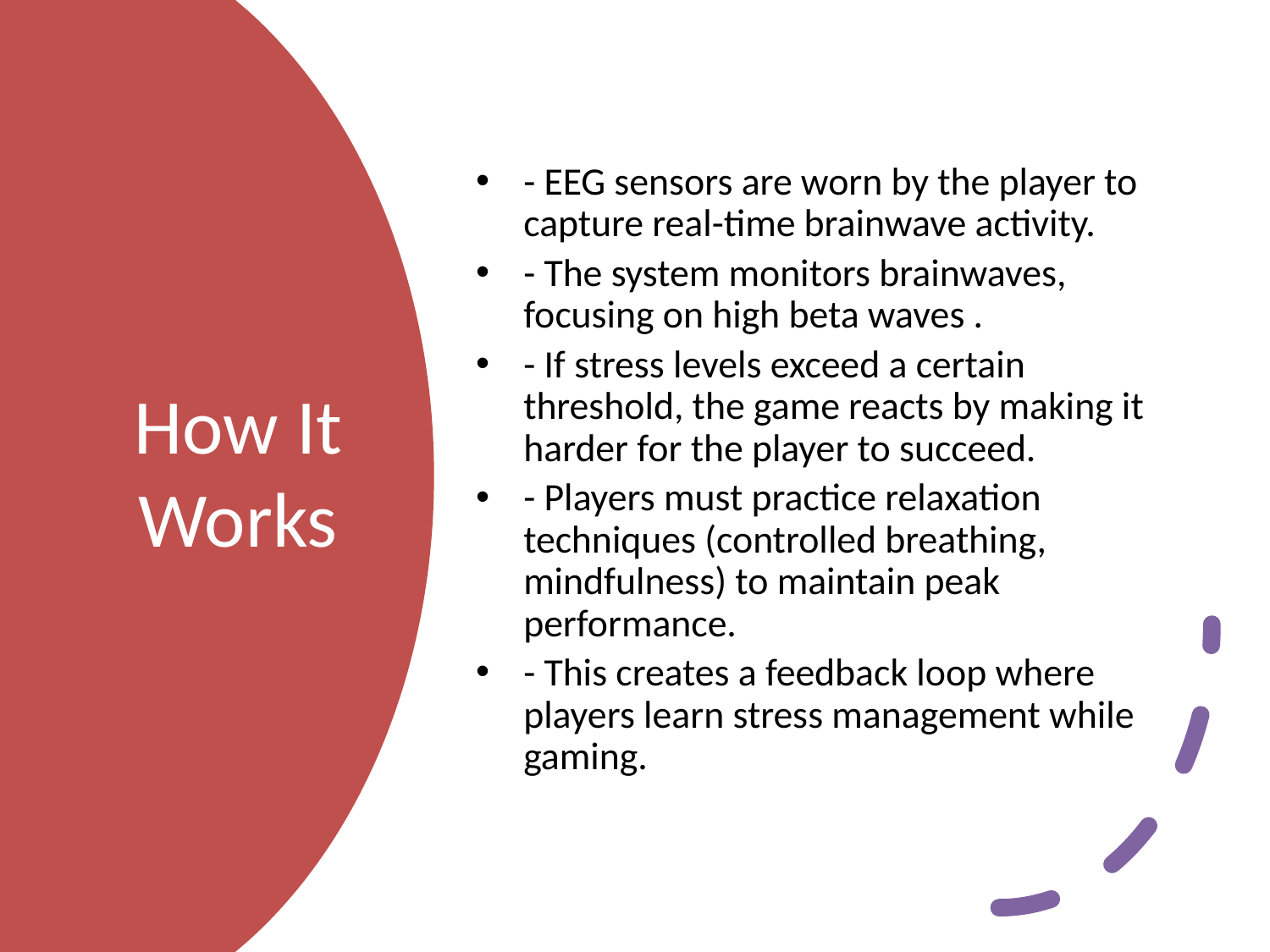

- EEG sensors are worn by the player to capture real-time brainwave activity.
- The system monitors brainwaves, focusing on high beta waves .
- If stress levels exceed a certain threshold, the game reacts by making it harder for the player to succeed.
- Players must practice relaxation techniques (controlled breathing, mindfulness) to maintain peak performance.
- This creates a feedback loop where players learn stress management while gaming.
# How It Works